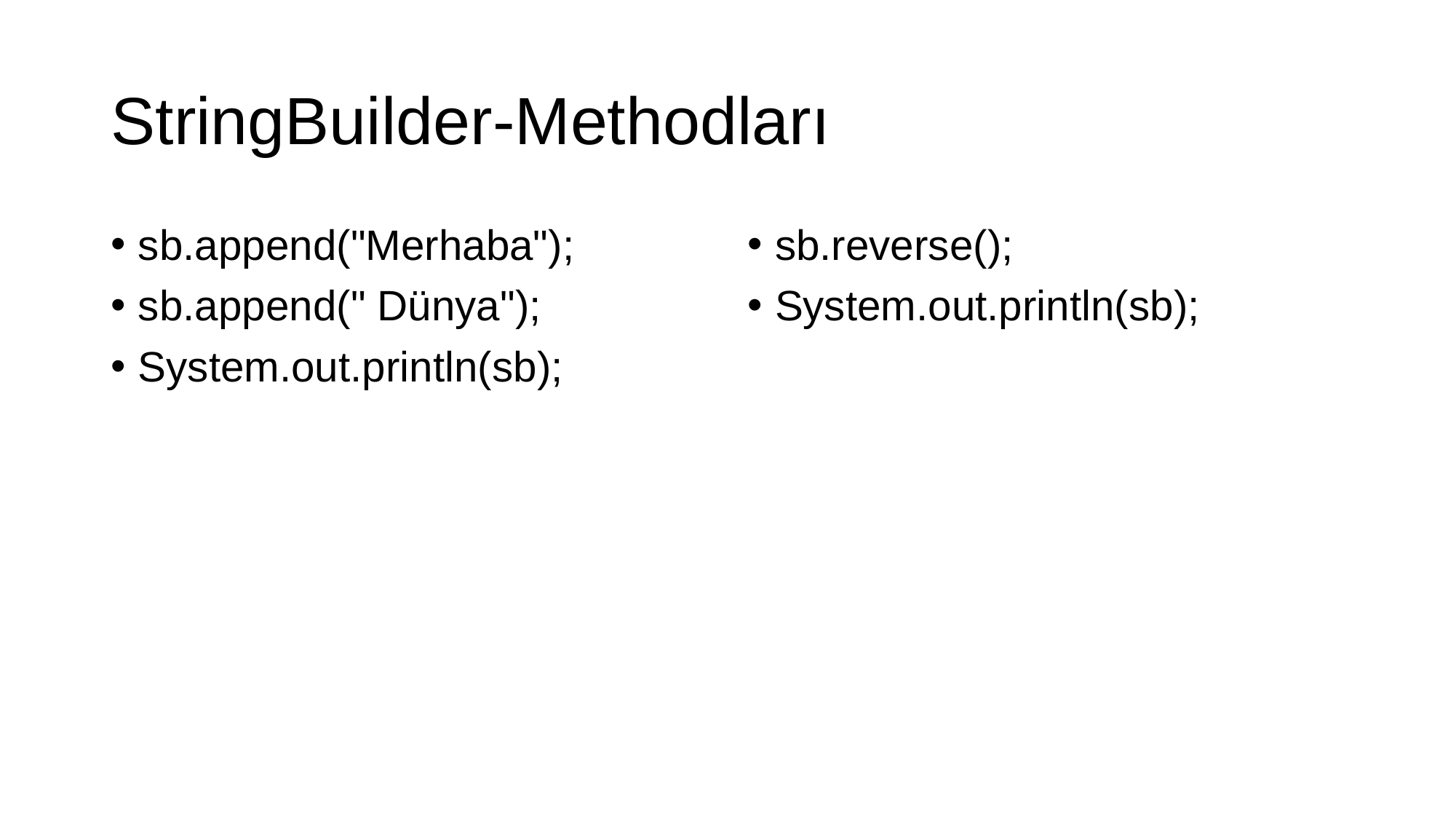

# StringBuilder-Methodları
sb.append("Merhaba");
sb.append(" Dünya");
System.out.println(sb);
sb.reverse();
System.out.println(sb);